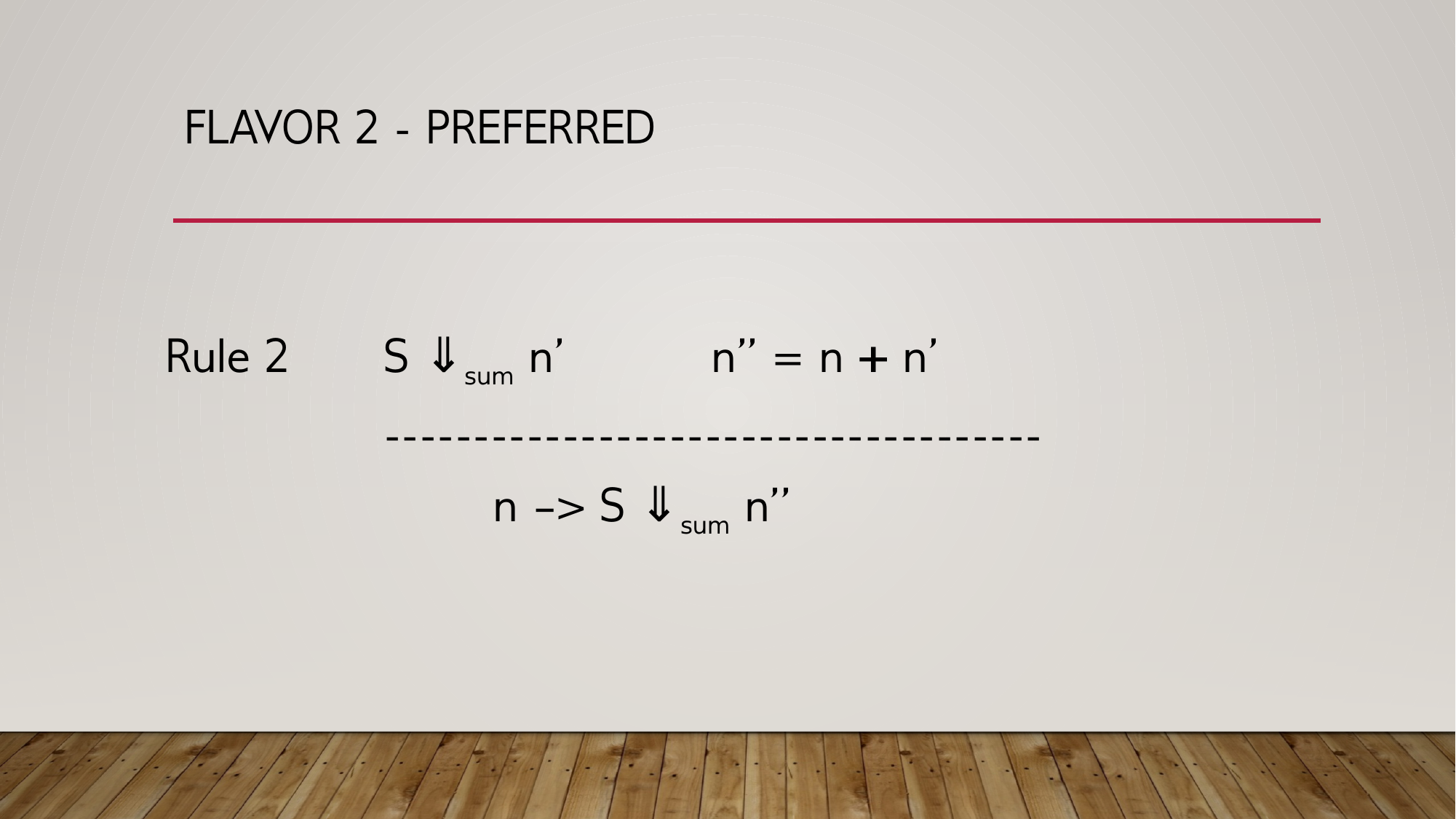

# Flavor 2 - preferred
Rule 2 	S ⇓sum n’		n’’ = n + n’
		-------------------------------------
			n –> S ⇓sum n’’